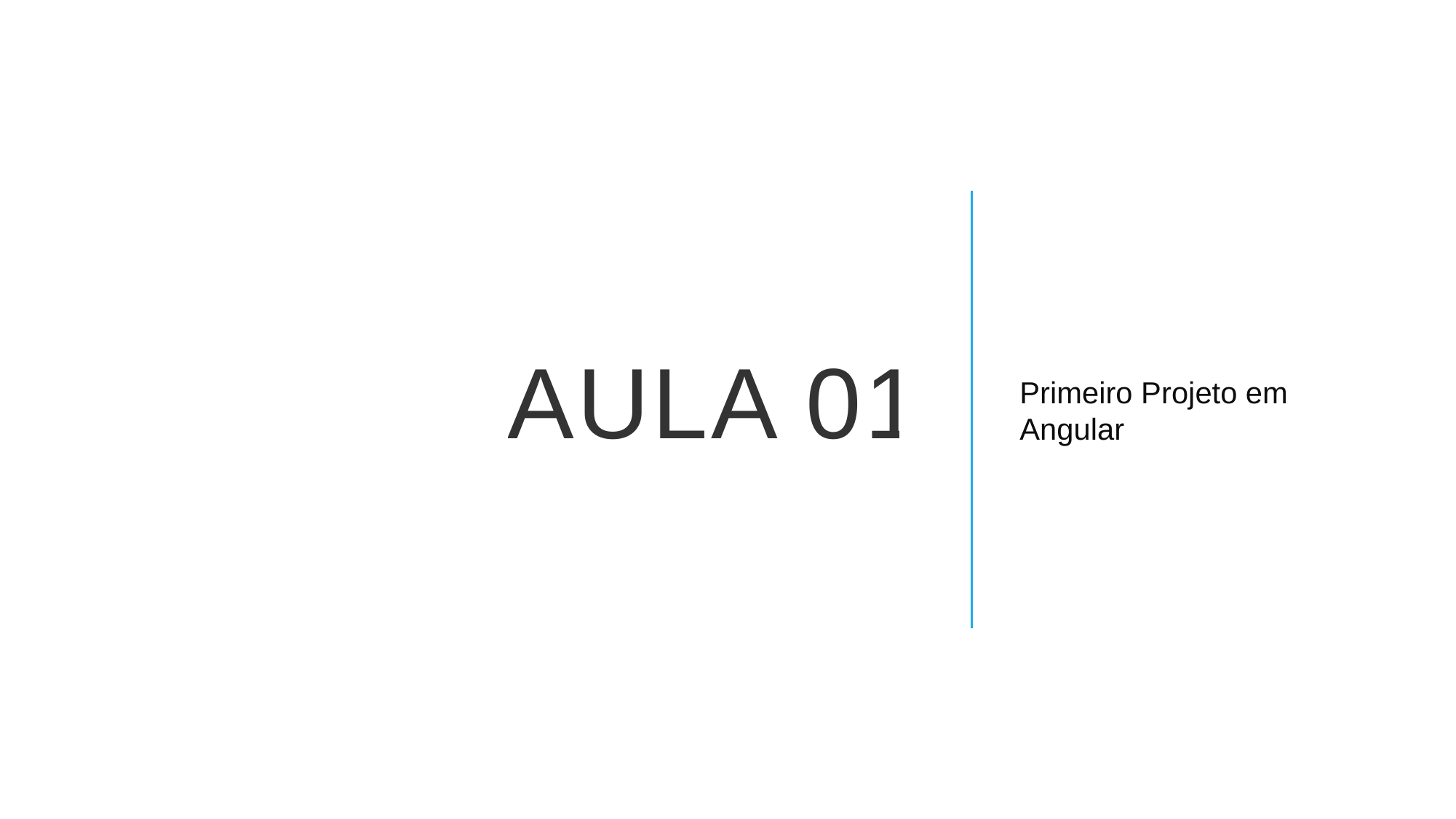

# Aula 01
Primeiro Projeto em Angular